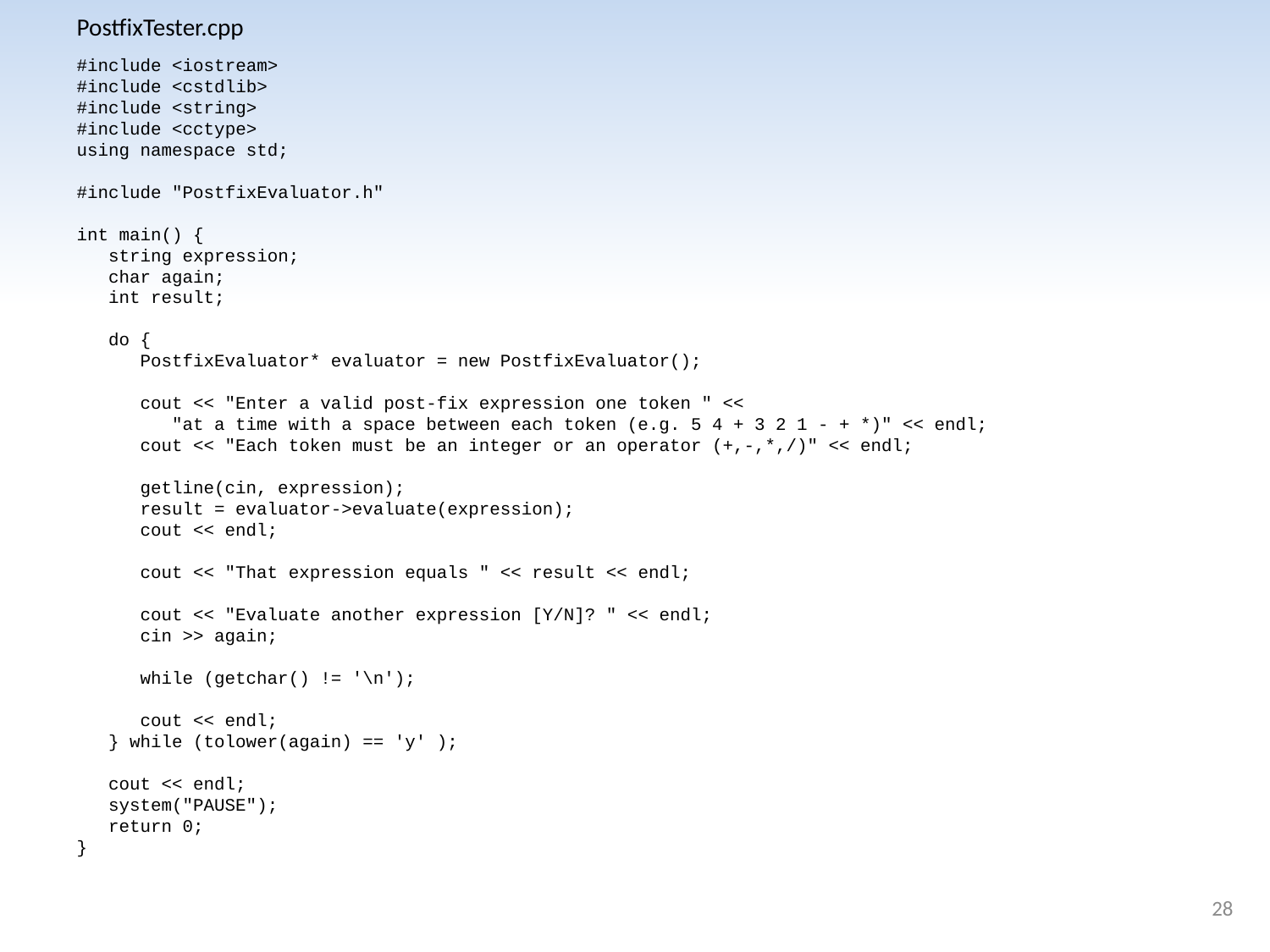

PostfixTester.cpp
#include <iostream>
#include <cstdlib>
#include <string>
#include <cctype>
using namespace std;

#include "PostfixEvaluator.h"

int main() {
	string expression;
	char again;
   int result;

   do {
   	PostfixEvaluator* evaluator = new PostfixEvaluator();

		cout << "Enter a valid post-fix expression one token " <<
			"at a time with a space between each token (e.g. 5 4 + 3 2 1 - + *)" << endl;
		cout << "Each token must be an integer or an operator (+,-,*,/)" << endl;

		getline(cin, expression);
		result = evaluator->evaluate(expression);
		cout << endl;

		cout << "That expression equals " << result << endl;

		cout << "Evaluate another expression [Y/N]? " << endl;
		cin >> again;

		while (getchar() != '\n');

		cout << endl;
   } while (tolower(again) == 'y' );

	cout << endl;
	system("PAUSE");
	return 0;
}

28